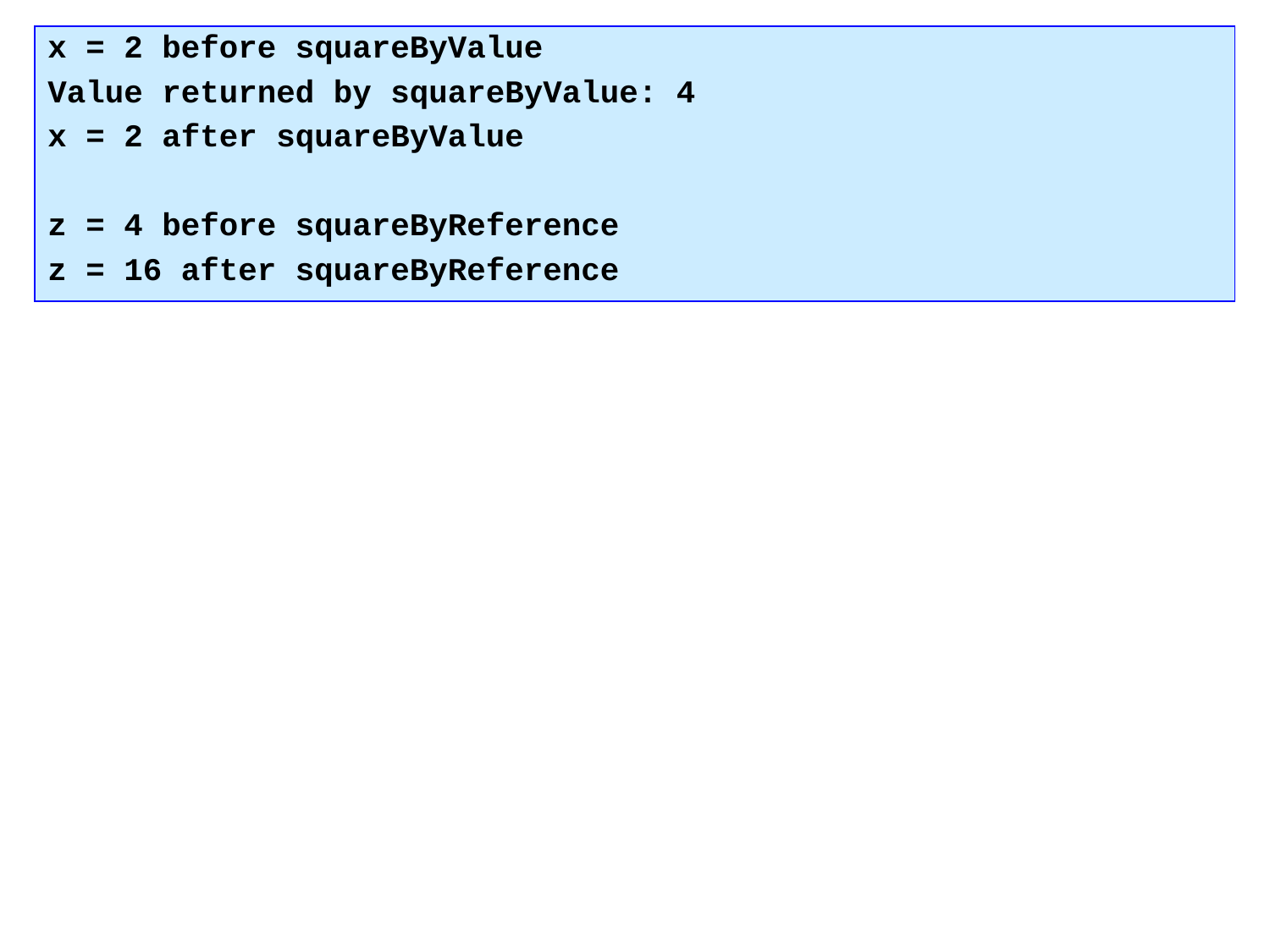

x = 2 before squareByValue
Value returned by squareByValue: 4
x = 2 after squareByValue

z = 4 before squareByReference
z = 16 after squareByReference